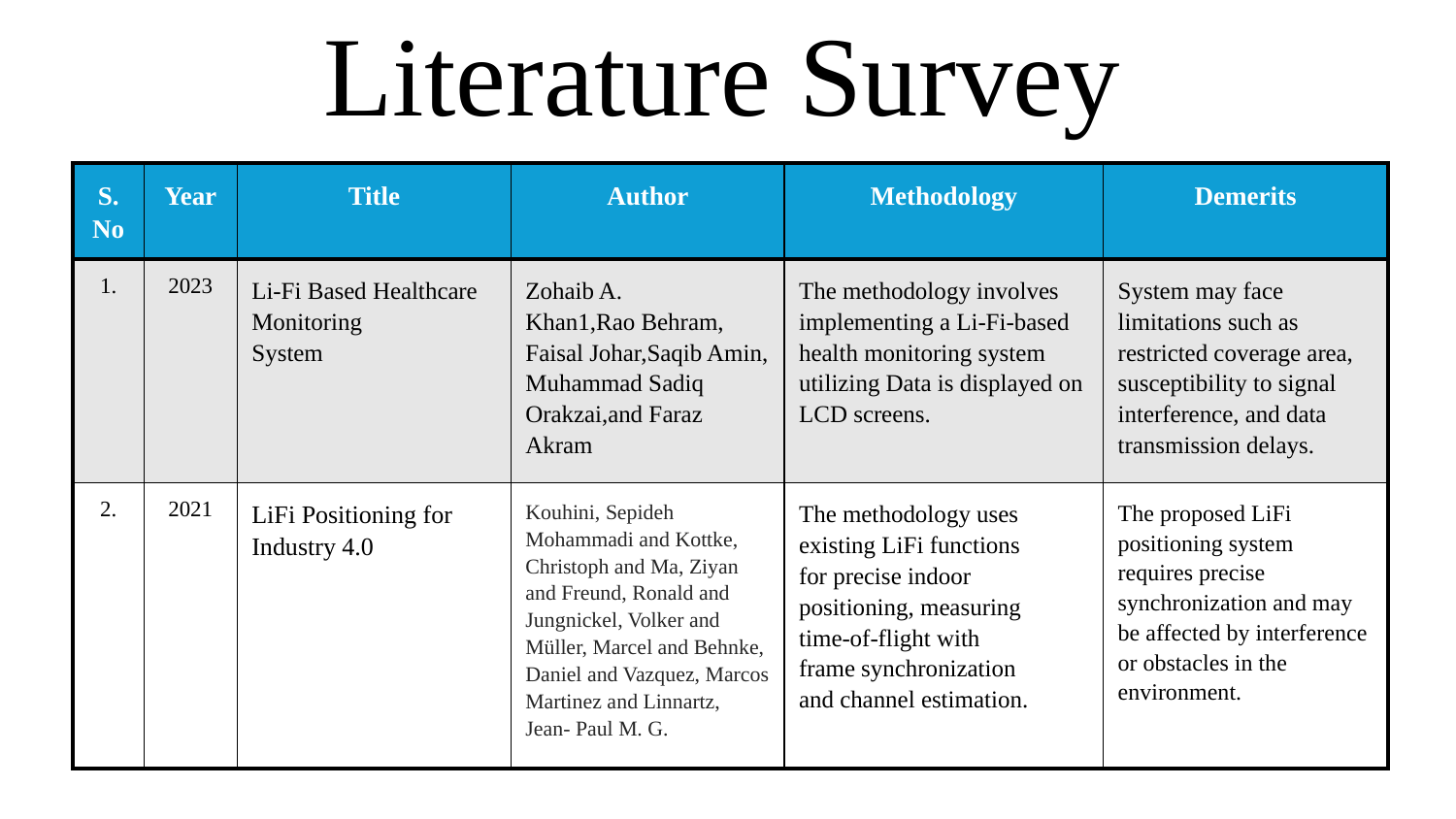

Literature Survey
| S. No | Year | Title | Author | Methodology | Demerits |
| --- | --- | --- | --- | --- | --- |
| 1. | 2023 | Li-Fi Based Healthcare Monitoring System | Zohaib A. Khan1,Rao Behram, Faisal Johar,Saqib Amin, Muhammad Sadiq Orakzai,and Faraz Akram | The methodology involves implementing a Li-Fi-based health monitoring system utilizing Data is displayed on LCD screens. | System may face limitations such as restricted coverage area, susceptibility to signal interference, and data transmission delays. |
| 2. | 2021 | LiFi Positioning for Industry 4.0 | Kouhini, Sepideh Mohammadi and Kottke, Christoph and Ma, Ziyan and Freund, Ronald and Jungnickel, Volker and Müller, Marcel and Behnke, Daniel and Vazquez, Marcos Martinez and Linnartz, Jean- Paul M. G. | The methodology uses existing LiFi functions for precise indoor positioning, measuring time-of-flight with frame synchronization and channel estimation. | The proposed LiFi positioning system requires precise synchronization and may be affected by interference or obstacles in the environment. |